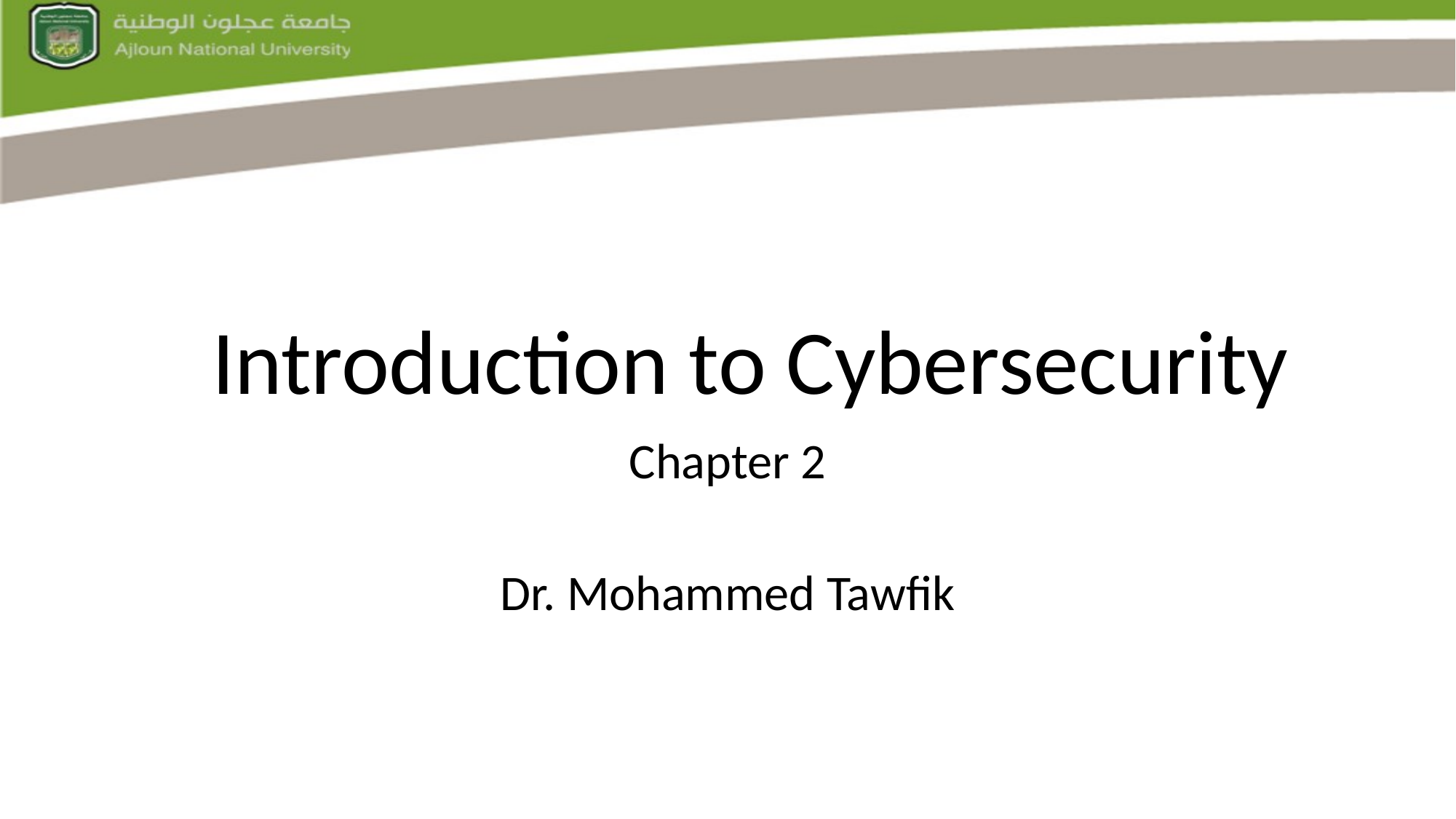

# Introduction to Cybersecurity
Chapter 2

Dr. Mohammed Tawfik